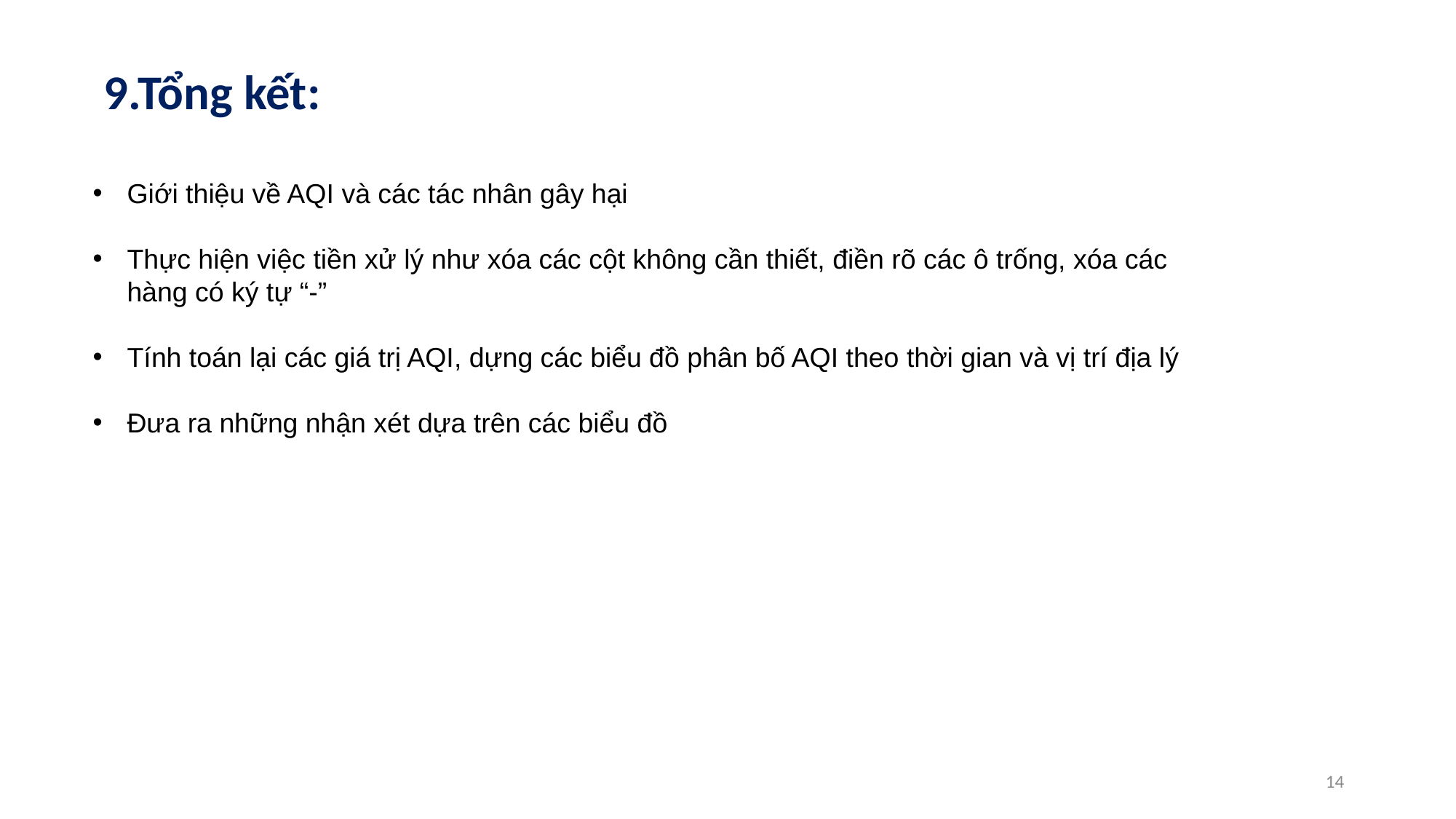

# 9.Tổng kết:

Giới thiệu về AQI và các tác nhân gây hại

Thực hiện việc tiền xử lý như xóa các cột không cần thiết, điền rõ các ô trống, xóa các hàng có ký tự “-”

Tính toán lại các giá trị AQI, dựng các biểu đồ phân bố AQI theo thời gian và vị trí địa lý

Đưa ra những nhận xét dựa trên các biểu đồ
14